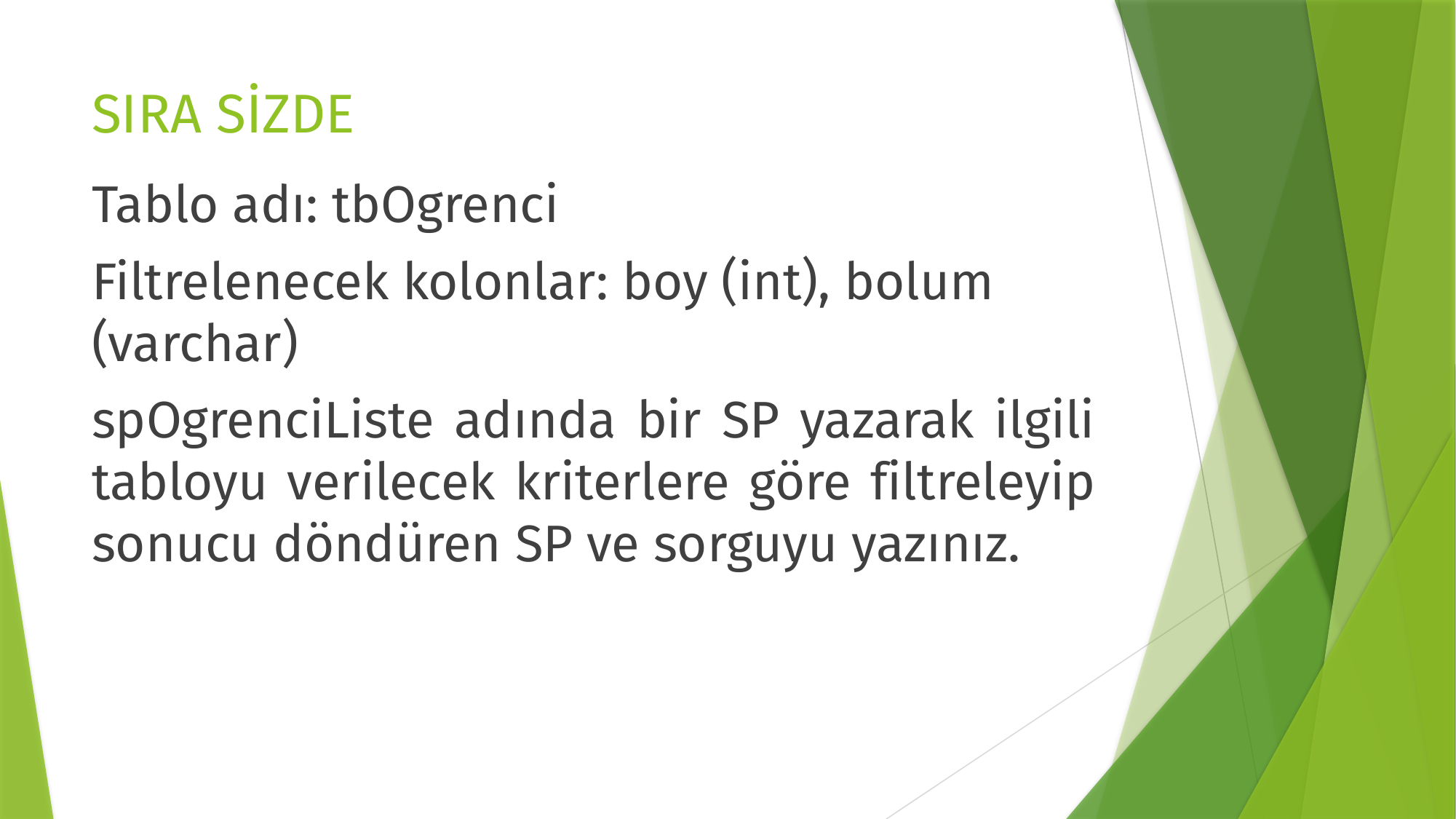

# SIRA SİZDE
Tablo adı: tbOgrenci
Filtrelenecek kolonlar: boy (int), bolum (varchar)
spOgrenciListe adında bir SP yazarak ilgili tabloyu verilecek kriterlere göre filtreleyip sonucu döndüren SP ve sorguyu yazınız.